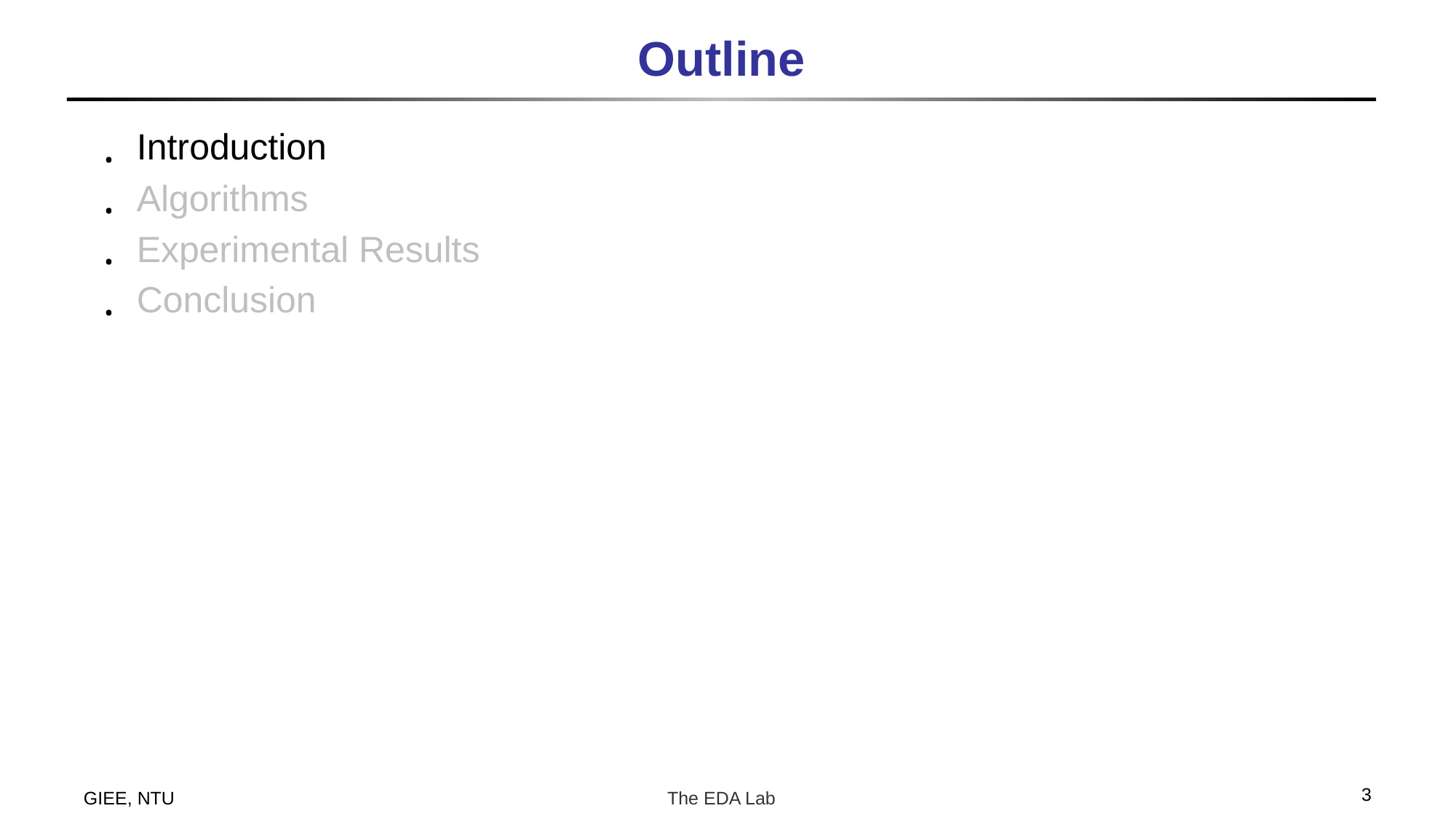

# Outline
Introduction
Algorithms
Experimental Results
Conclusion
3
GIEE, NTU